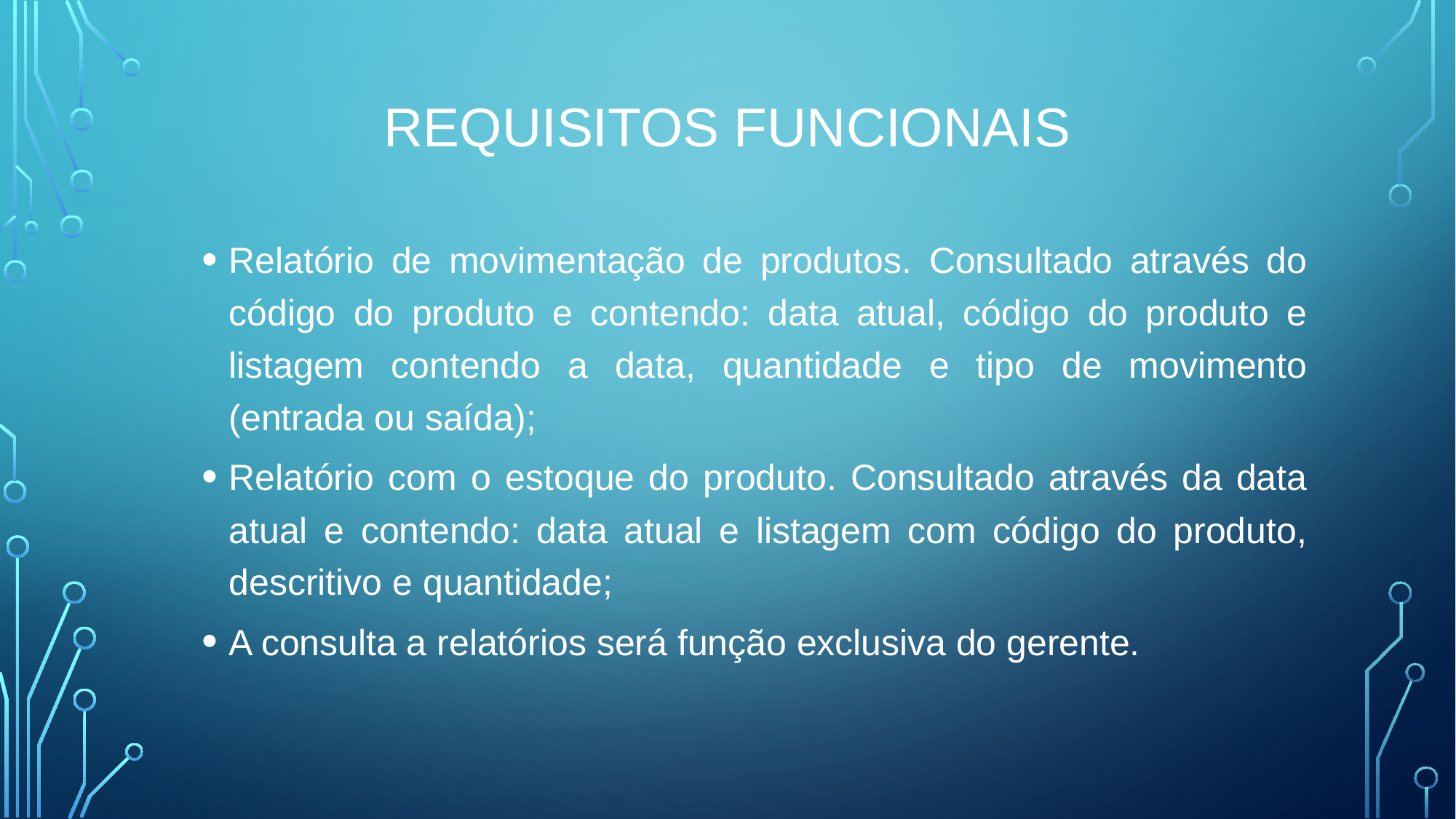

# REQUISITOS FUNCIONAIS

Relatório de movimentação de produtos. Consultado através do código do produto e contendo: data atual, código do produto e listagem contendo a data, quantidade e tipo de movimento (entrada ou saída);
Relatório com o estoque do produto. Consultado através da data atual e contendo: data atual e listagem com código do produto, descritivo e quantidade;
A consulta a relatórios será função exclusiva do gerente.